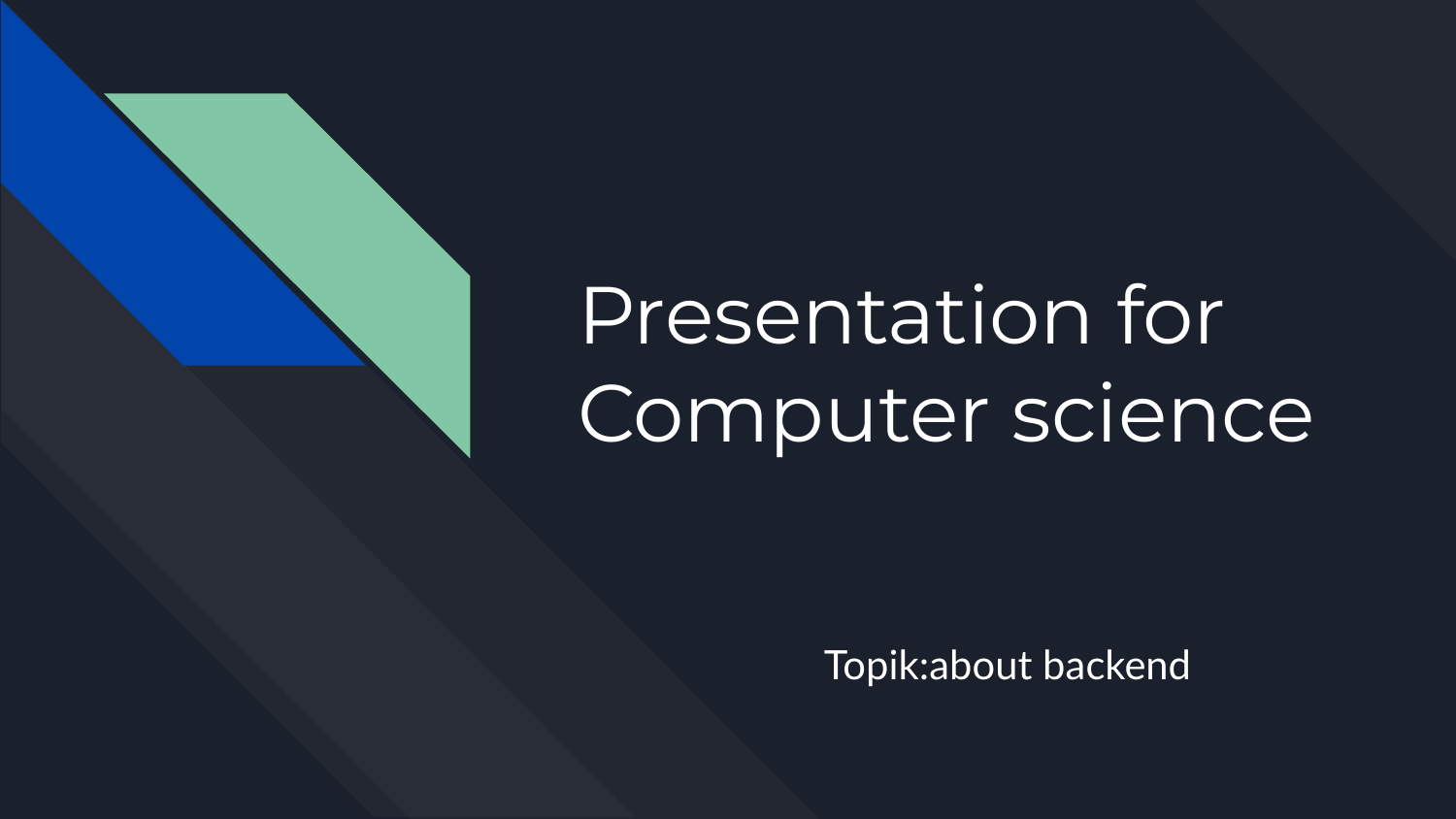

# Presentation for
Computer science

Topik:about backend